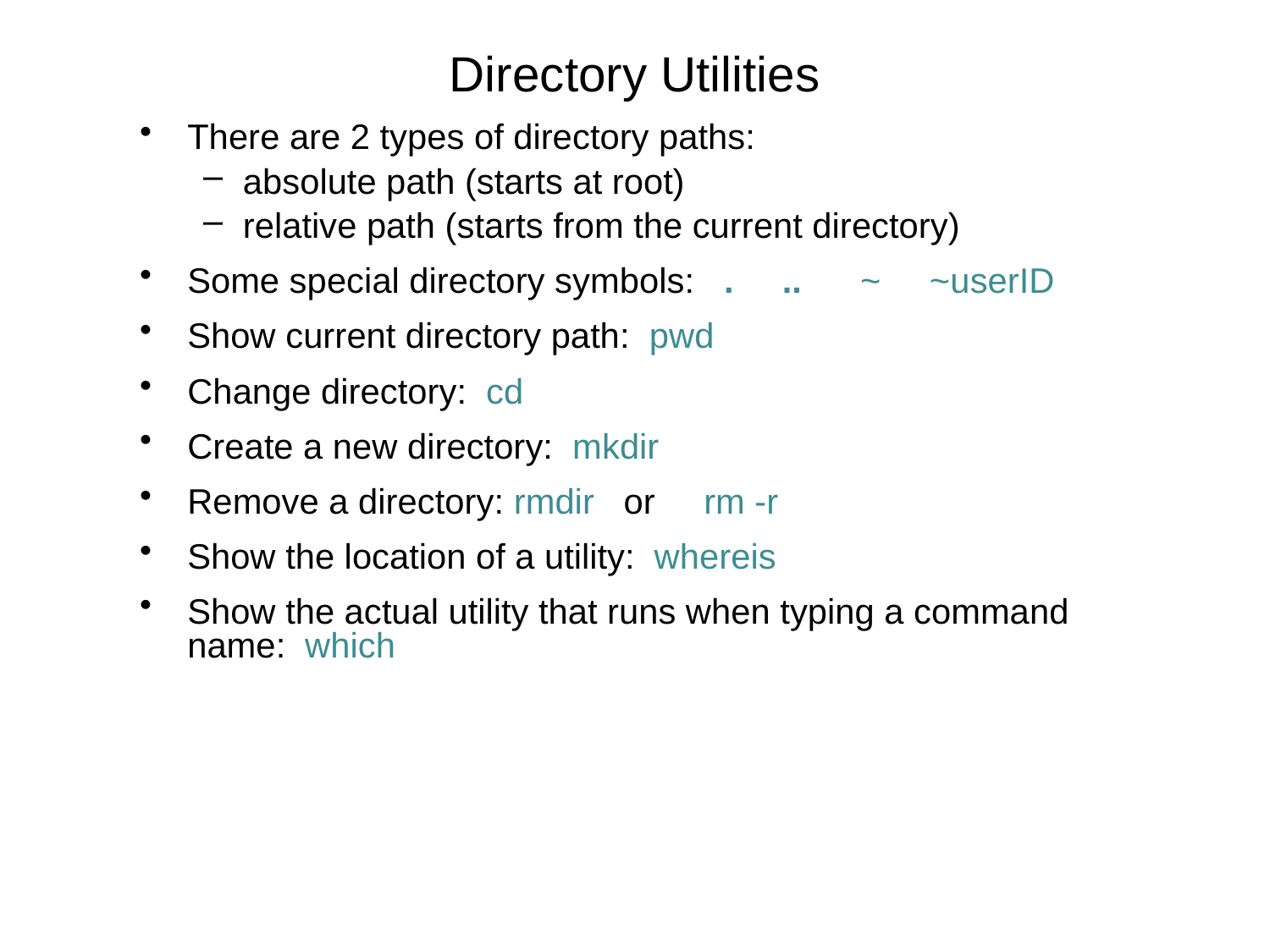

# Directory Utilities
There are 2 types of directory paths:
absolute path (starts at root)
relative path (starts from the current directory)
Some special directory symbols:   .     ..      ~     ~userID
Show current directory path:  pwd
Change directory:  cd
Create a new directory:  mkdir
Remove a directory: rmdir   or     rm -r
Show the location of a utility:  whereis
Show the actual utility that runs when typing a command name:  which